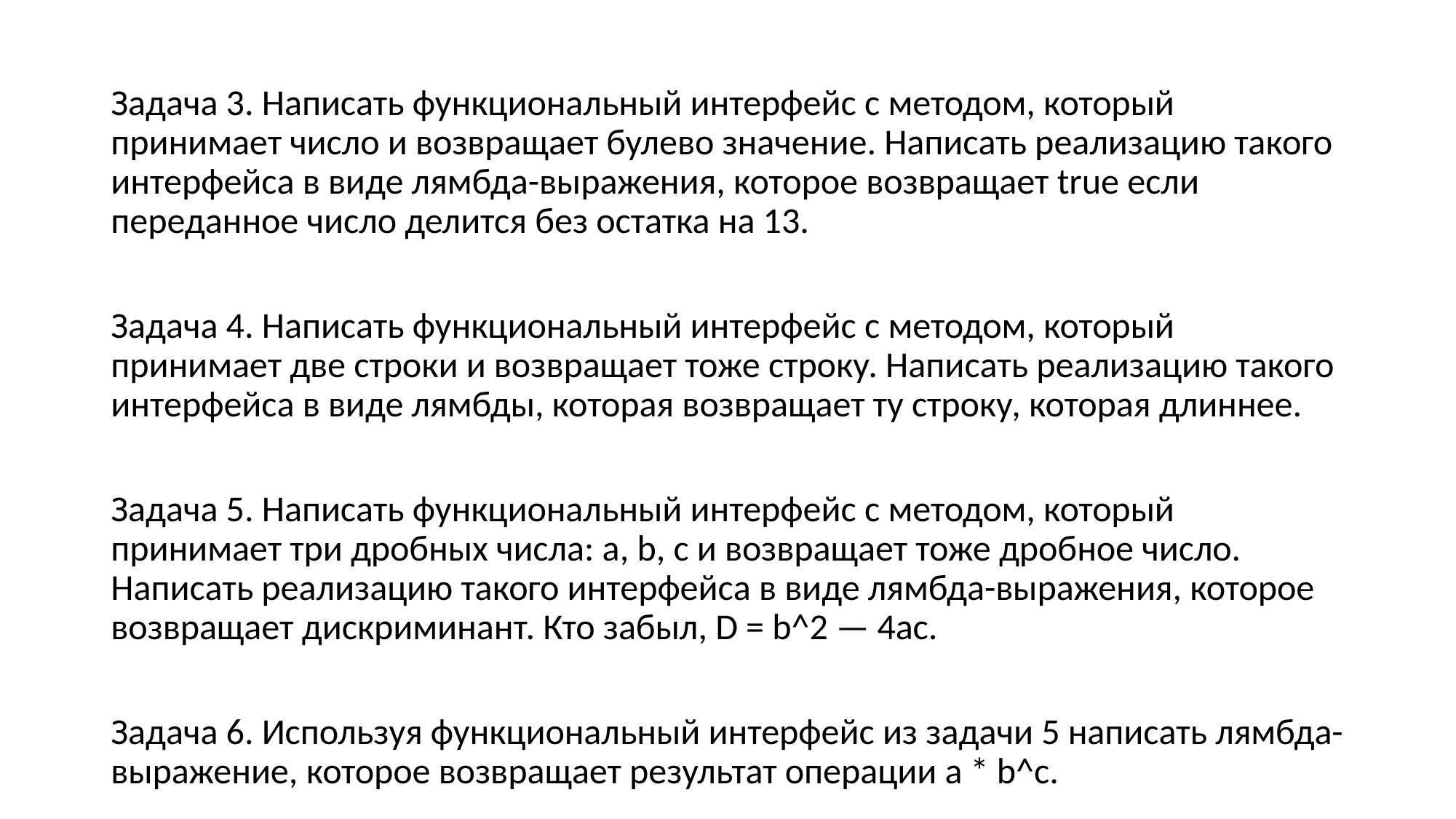

Задача 3. Написать функциональный интерфейс с методом, который принимает число и возвращает булево значение. Написать реализацию такого интерфейса в виде лямбда-выражения, которое возвращает true если переданное число делится без остатка на 13.

Задача 4. Написать функциональный интерфейс с методом, который принимает две строки и возвращает тоже строку. Написать реализацию такого интерфейса в виде лямбды, которая возвращает ту строку, которая длиннее.

Задача 5. Написать функциональный интерфейс с методом, который принимает три дробных числа: a, b, c и возвращает тоже дробное число. Написать реализацию такого интерфейса в виде лямбда-выражения, которое возвращает дискриминант. Кто забыл, D = b^2 — 4ac.

Задача 6. Используя функциональный интерфейс из задачи 5 написать лямбда-выражение, которое возвращает результат операции a * b^c.